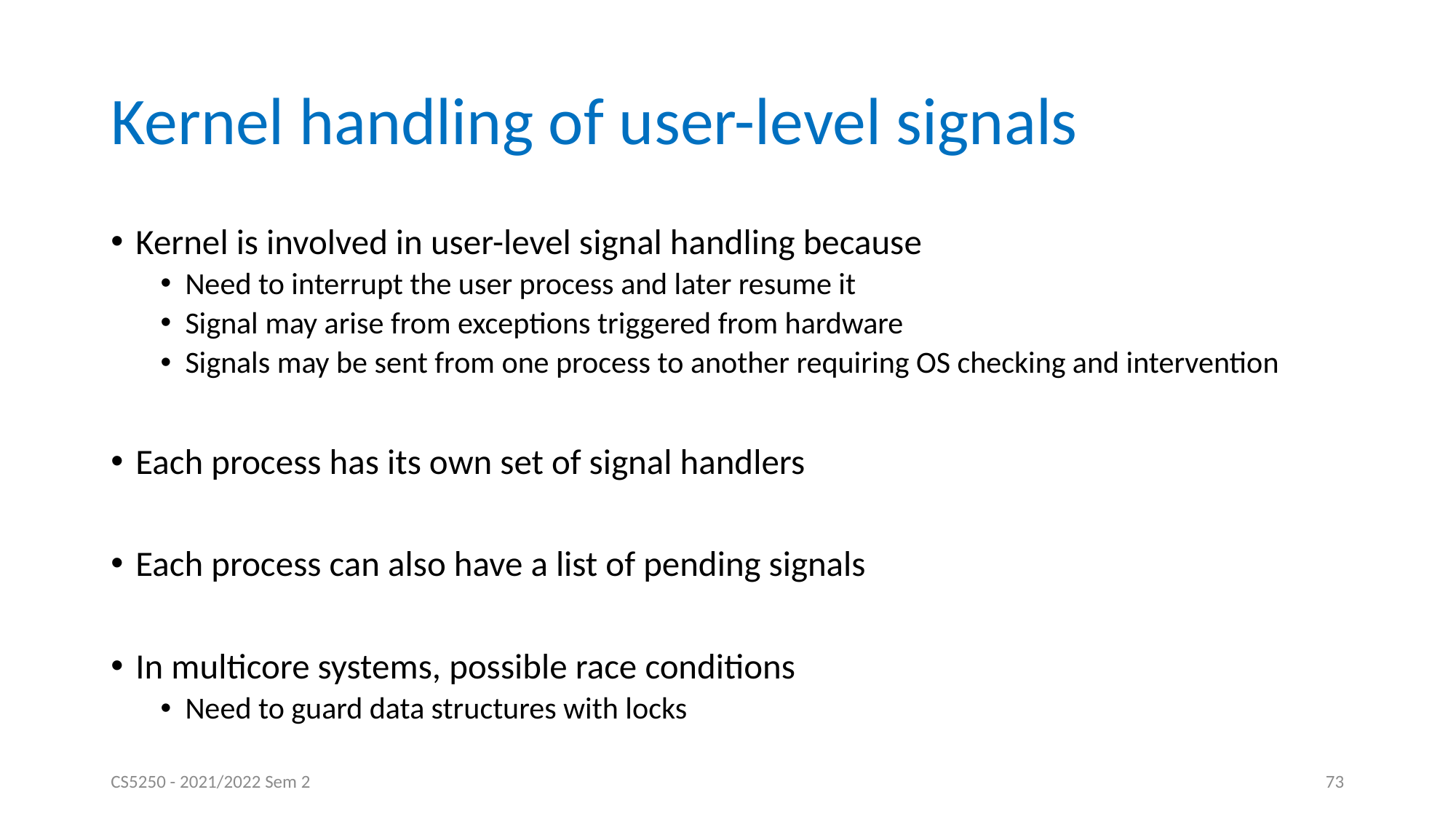

# Kernel handling of user-level signals
Kernel is involved in user-level signal handling because
Need to interrupt the user process and later resume it
Signal may arise from exceptions triggered from hardware
Signals may be sent from one process to another requiring OS checking and intervention

Each process has its own set of signal handlers

Each process can also have a list of pending signals

In multicore systems, possible race conditions
Need to guard data structures with locks
CS5250 - 2021/2022 Sem 2
73